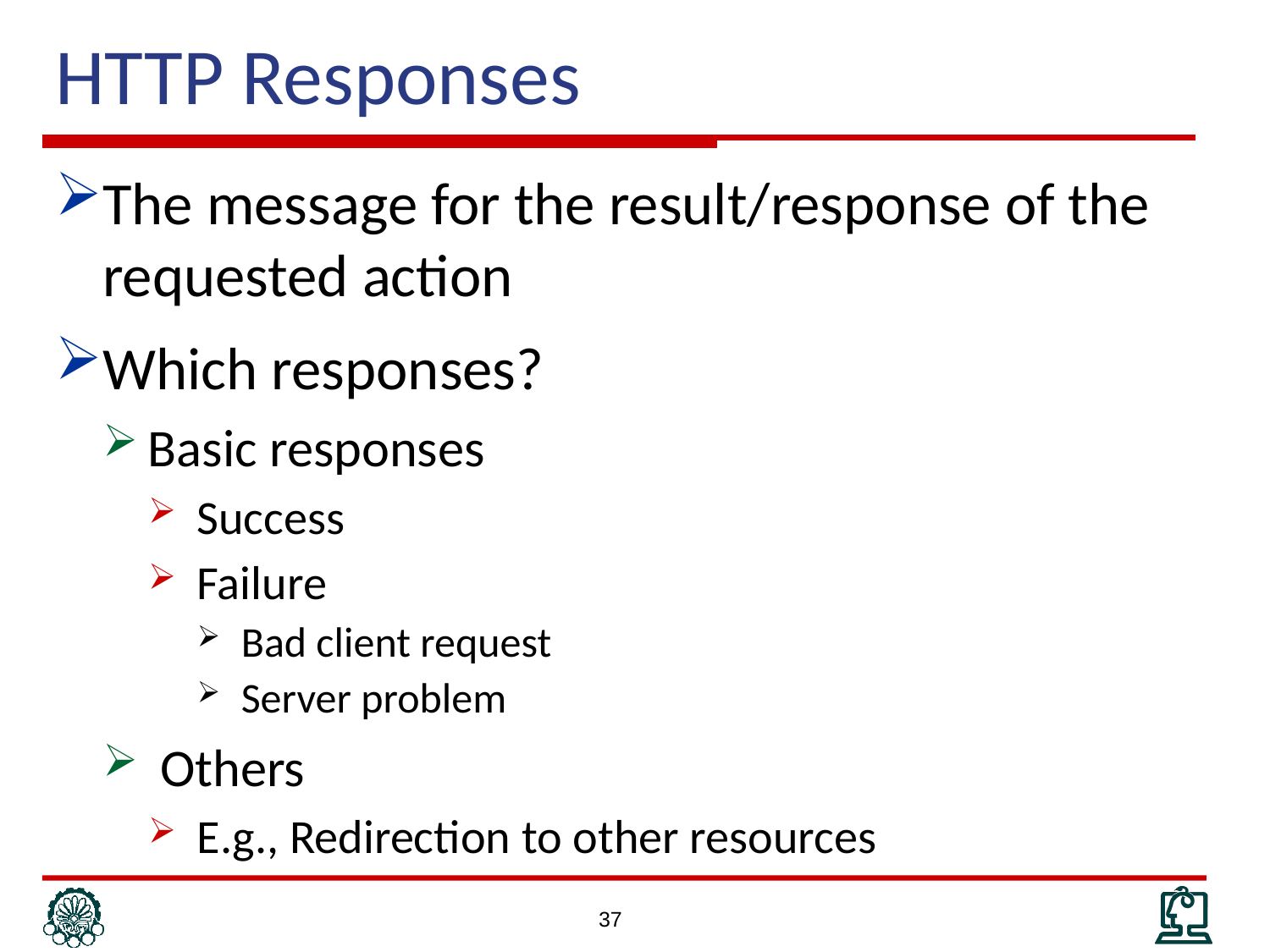

# HTTP Responses
The message for the result/response of the requested action
Which responses?
Basic responses
Success
Failure
Bad client request
Server problem
 Others
E.g., Redirection to other resources

37